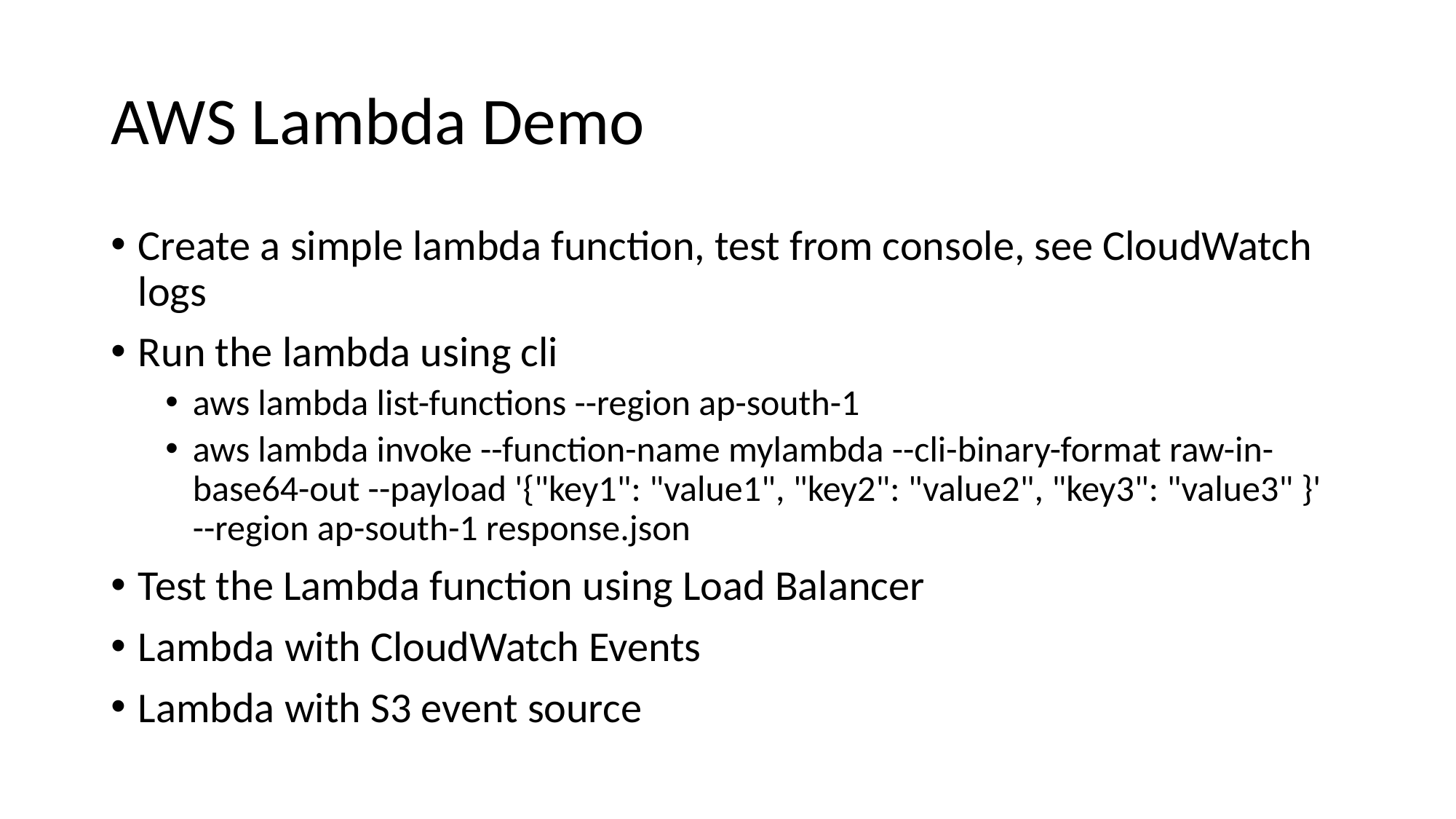

# AWS Lambda Demo
Create a simple lambda function, test from console, see CloudWatch logs
Run the lambda using cli
aws lambda list-functions --region ap-south-1
aws lambda invoke --function-name mylambda --cli-binary-format raw-in-base64-out --payload '{"key1": "value1", "key2": "value2", "key3": "value3" }' --region ap-south-1 response.json
Test the Lambda function using Load Balancer
Lambda with CloudWatch Events
Lambda with S3 event source